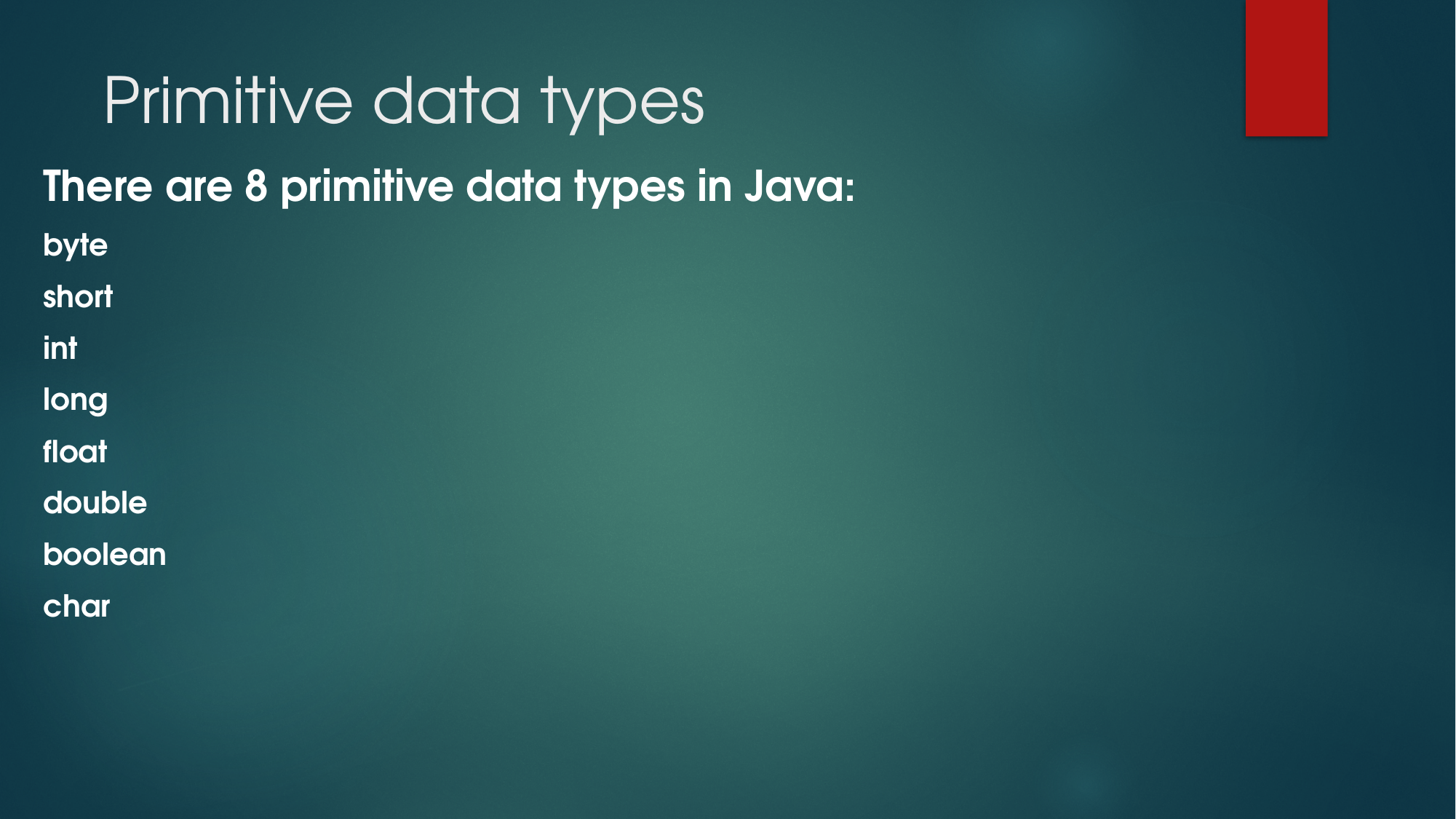

# Primitive data types
There are 8 primitive data types in Java:
byte
short
int
long
float
double
boolean
char